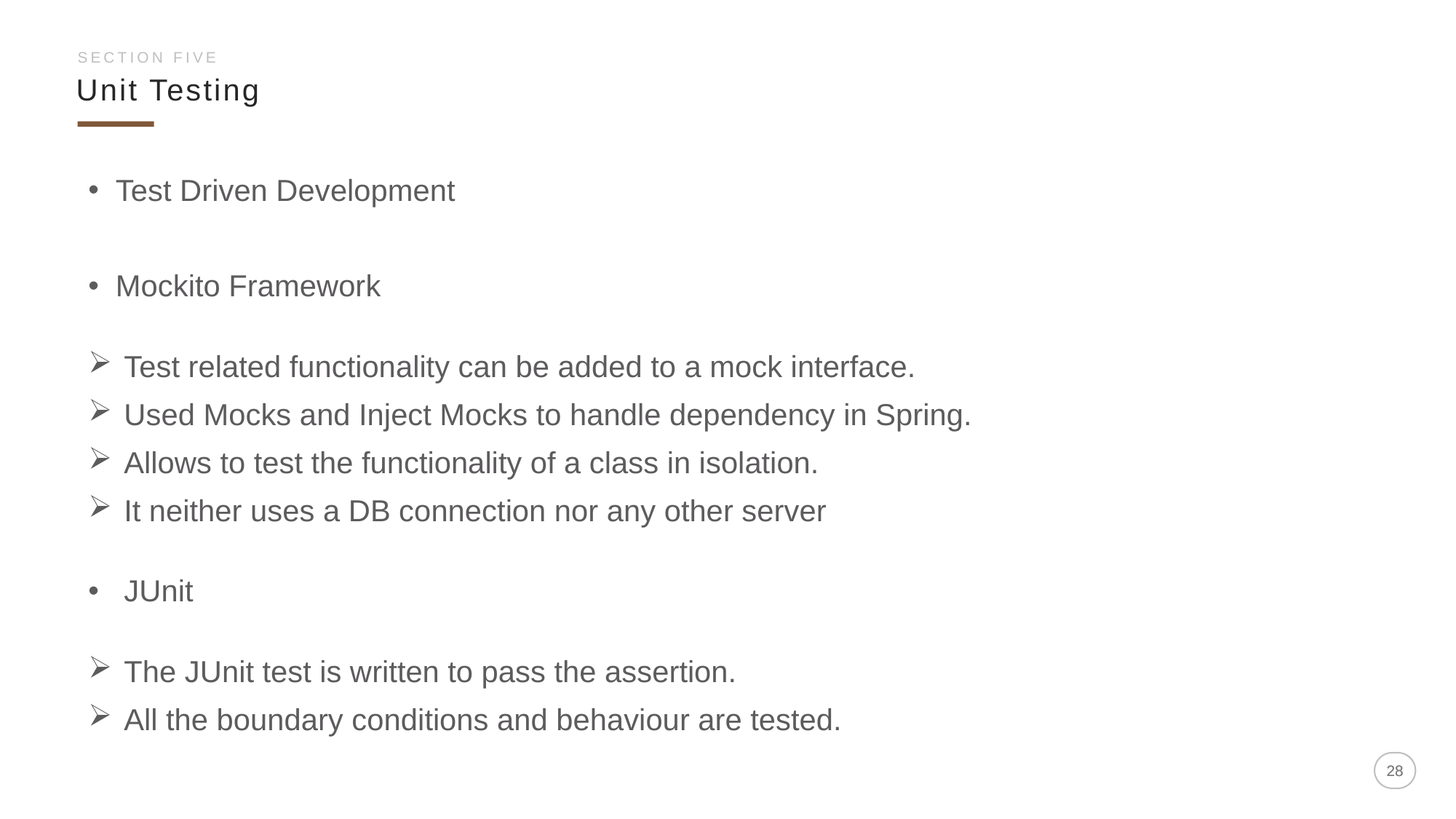

SECTION FIVE
Unit Testing
Test Driven Development

Mockito Framework
 Test related functionality can be added to a mock interface.
 Used Mocks and Inject Mocks to handle dependency in Spring.
 Allows to test the functionality of a class in isolation.
 It neither uses a DB connection nor any other server
 JUnit
 The JUnit test is written to pass the assertion.
 All the boundary conditions and behaviour are tested.

28
28